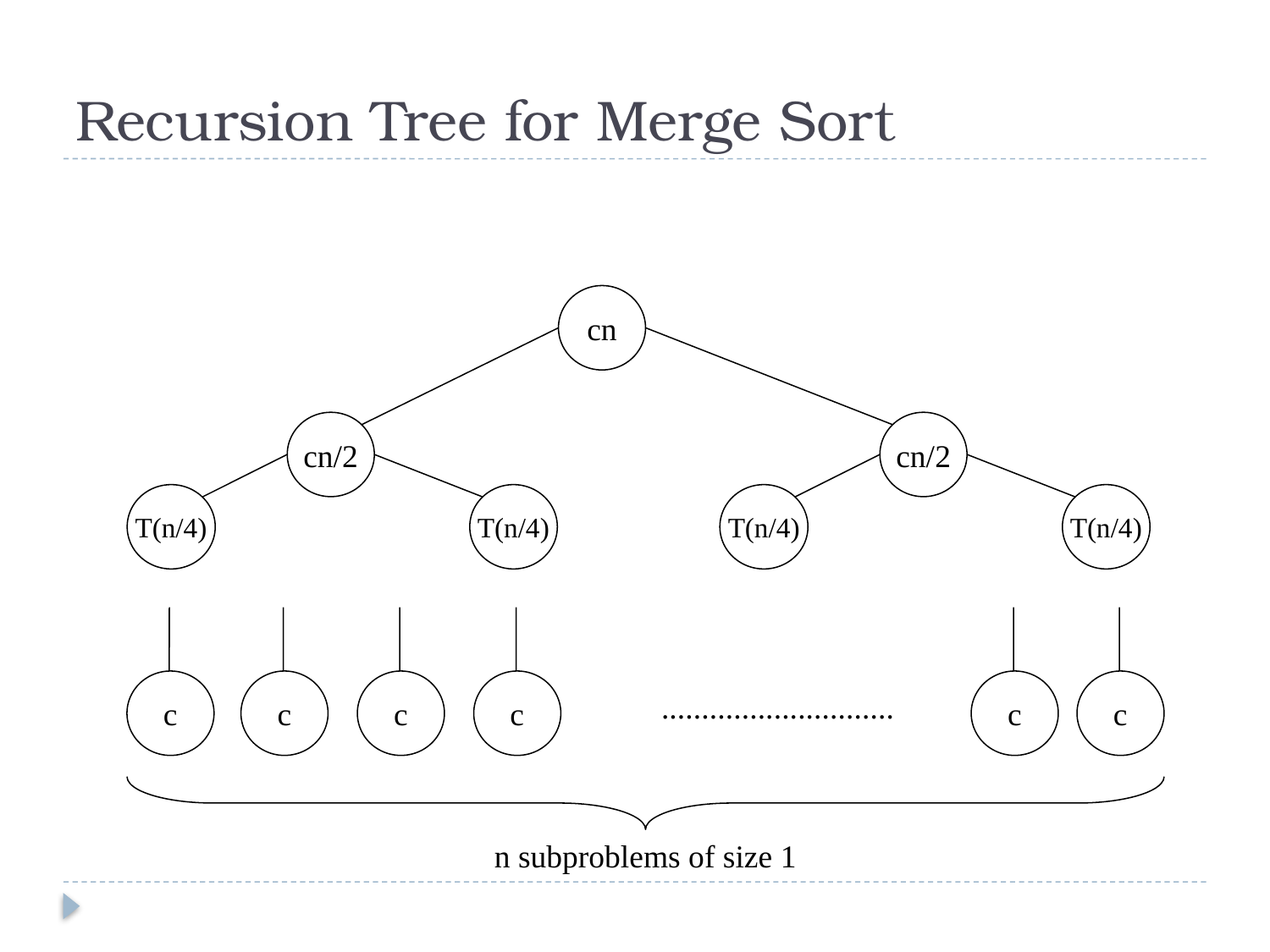

# Recursion Tree for Merge Sort
cn
cn/2
T(n/4)
T(n/4)
cn/2
T(n/4)
T(n/4)

c

c

c

c

c

c
.............................
n subproblems of size 1